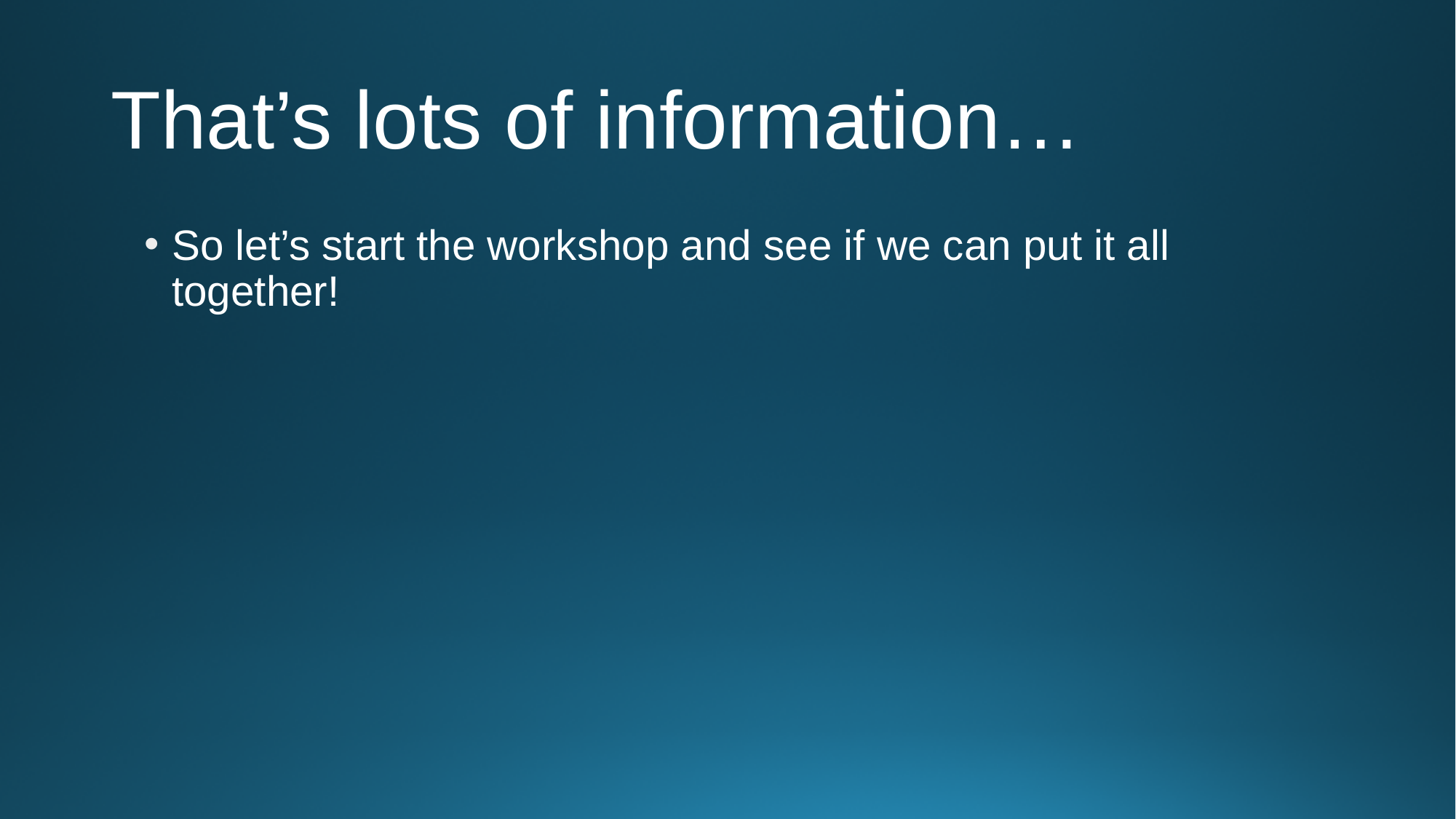

# That’s lots of information…
So let’s start the workshop and see if we can put it all together!